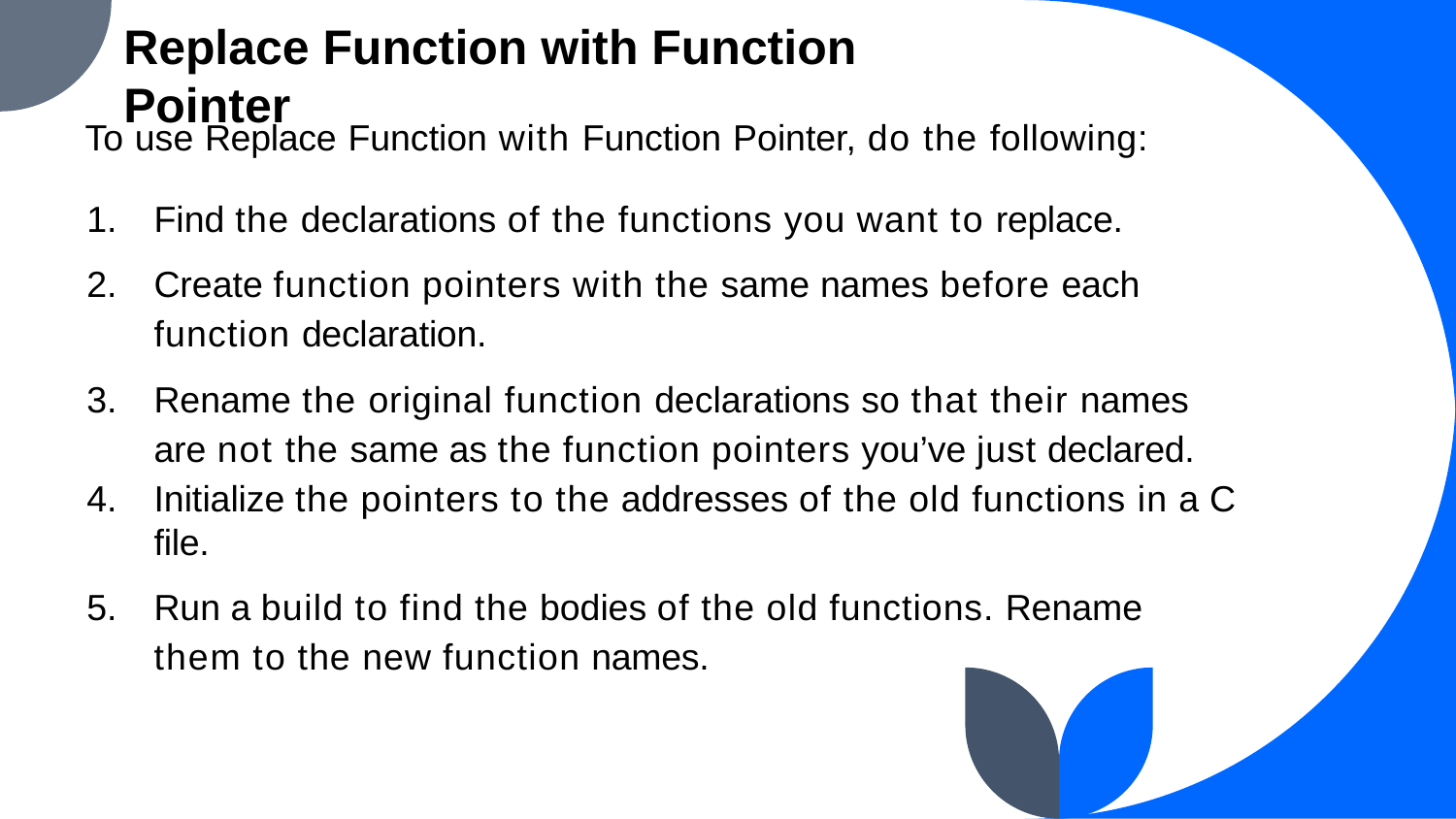

Replace Function with Function Pointer
To use Replace Function with Function Pointer, do the following:
Find the declarations of the functions you want to replace.
Create function pointers with the same names before each function declaration.
Rename the original function declarations so that their names are not the same as the function pointers you’ve just declared.
Initialize the pointers to the addresses of the old functions in a C file.
Run a build to find the bodies of the old functions. Rename them to the new function names.